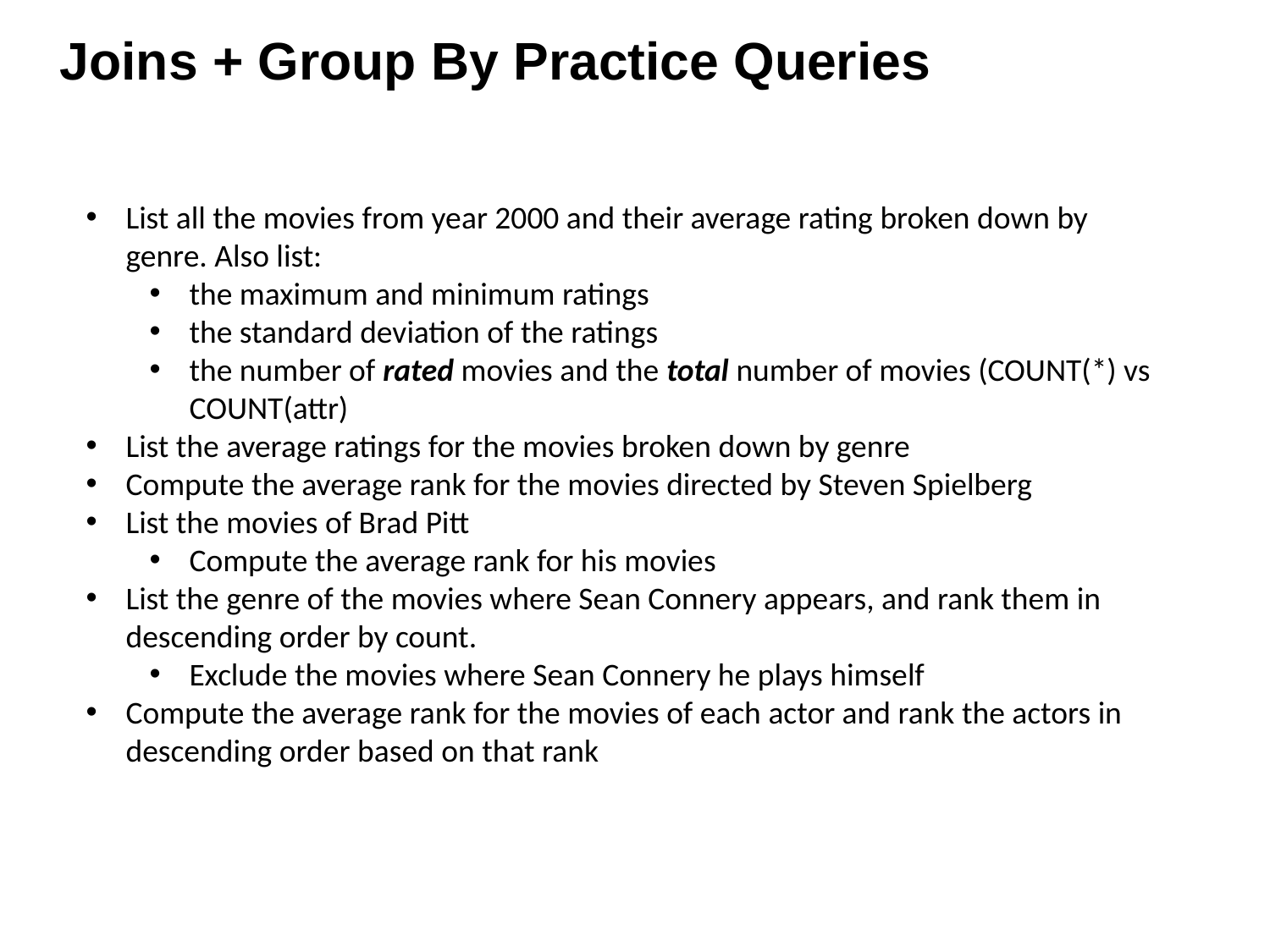

Joins + Group By Practice Queries

List all the movies from year 2000 and their average rating broken down by genre. Also list:
the maximum and minimum ratings
the standard deviation of the ratings
the number of rated movies and the total number of movies (COUNT(*) vs COUNT(attr)
List the average ratings for the movies broken down by genre
Compute the average rank for the movies directed by Steven Spielberg
List the movies of Brad Pitt
Compute the average rank for his movies
List the genre of the movies where Sean Connery appears, and rank them in descending order by count.
Exclude the movies where Sean Connery he plays himself
Compute the average rank for the movies of each actor and rank the actors in descending order based on that rank